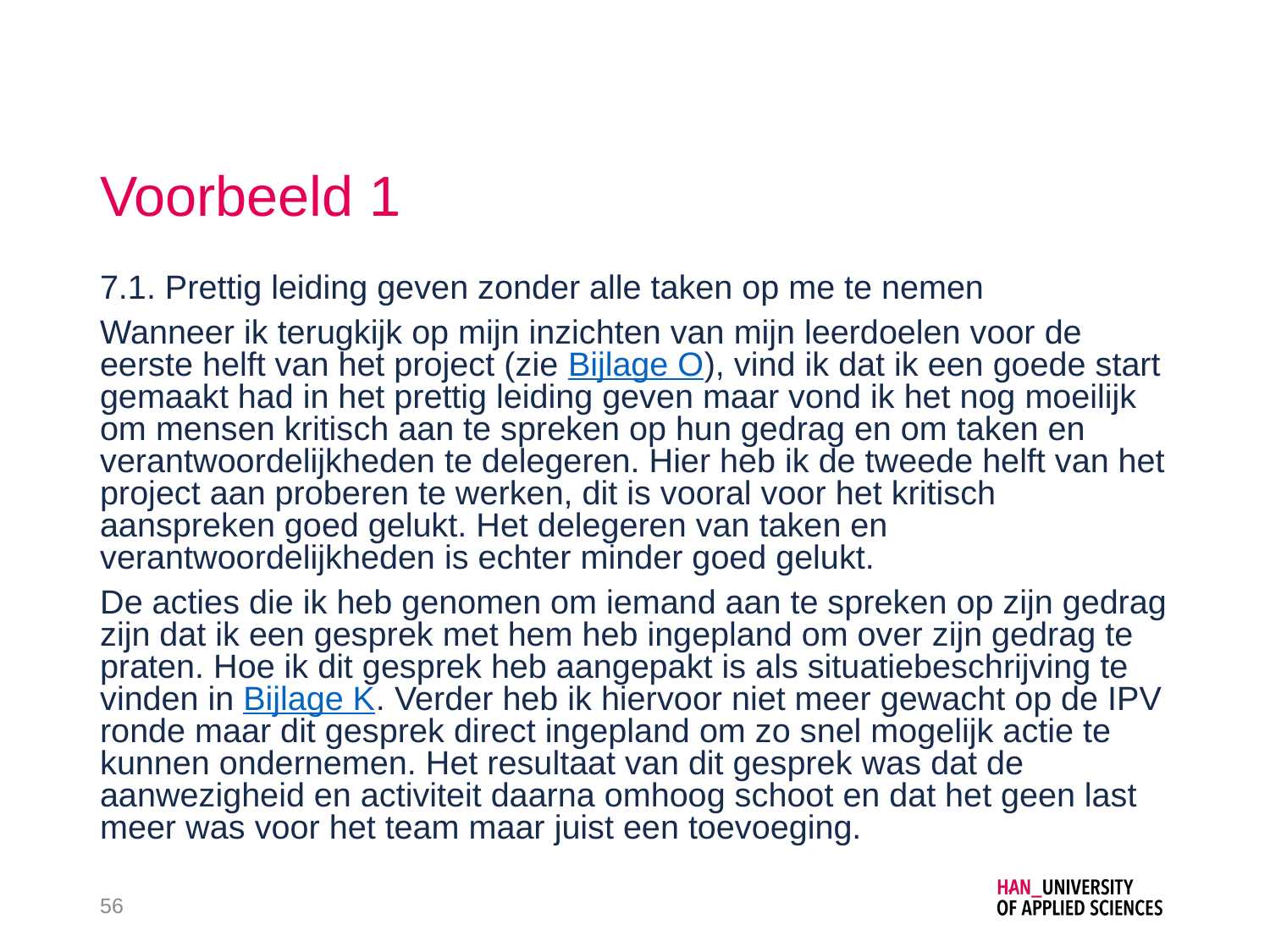

# Voorbeeld 1
7.1. Prettig leiding geven zonder alle taken op me te nemen
Wanneer ik terugkijk op mijn inzichten van mijn leerdoelen voor de eerste helft van het project (zie Bijlage O), vind ik dat ik een goede start gemaakt had in het prettig leiding geven maar vond ik het nog moeilijk om mensen kritisch aan te spreken op hun gedrag en om taken en verantwoordelijkheden te delegeren. Hier heb ik de tweede helft van het project aan proberen te werken, dit is vooral voor het kritisch aanspreken goed gelukt. Het delegeren van taken en verantwoordelijkheden is echter minder goed gelukt.
De acties die ik heb genomen om iemand aan te spreken op zijn gedrag zijn dat ik een gesprek met hem heb ingepland om over zijn gedrag te praten. Hoe ik dit gesprek heb aangepakt is als situatiebeschrijving te vinden in Bijlage K. Verder heb ik hiervoor niet meer gewacht op de IPV ronde maar dit gesprek direct ingepland om zo snel mogelijk actie te kunnen ondernemen. Het resultaat van dit gesprek was dat de aanwezigheid en activiteit daarna omhoog schoot en dat het geen last meer was voor het team maar juist een toevoeging.

56